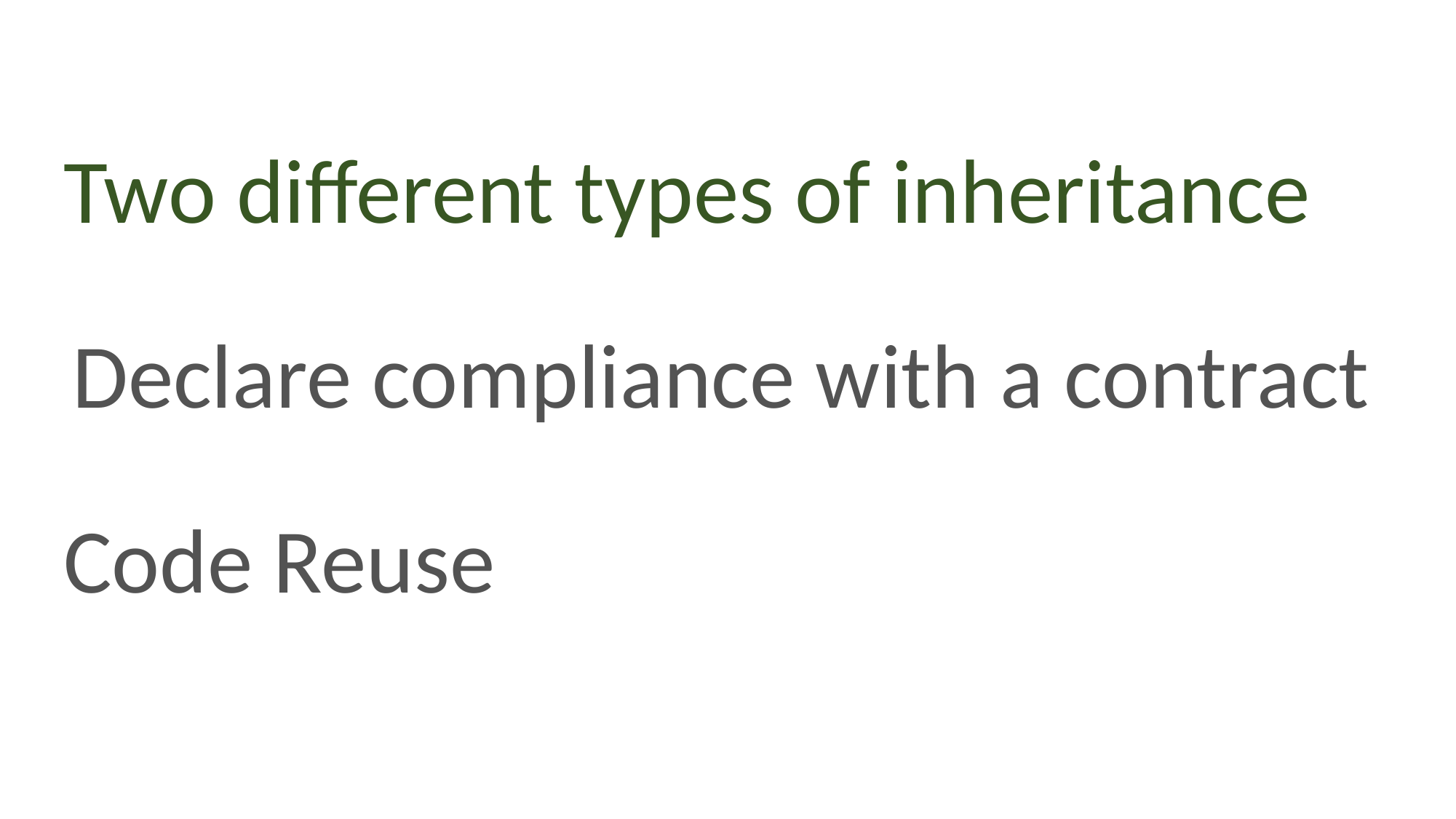

Two different types of inheritance
Declare compliance with a contract
Code Reuse